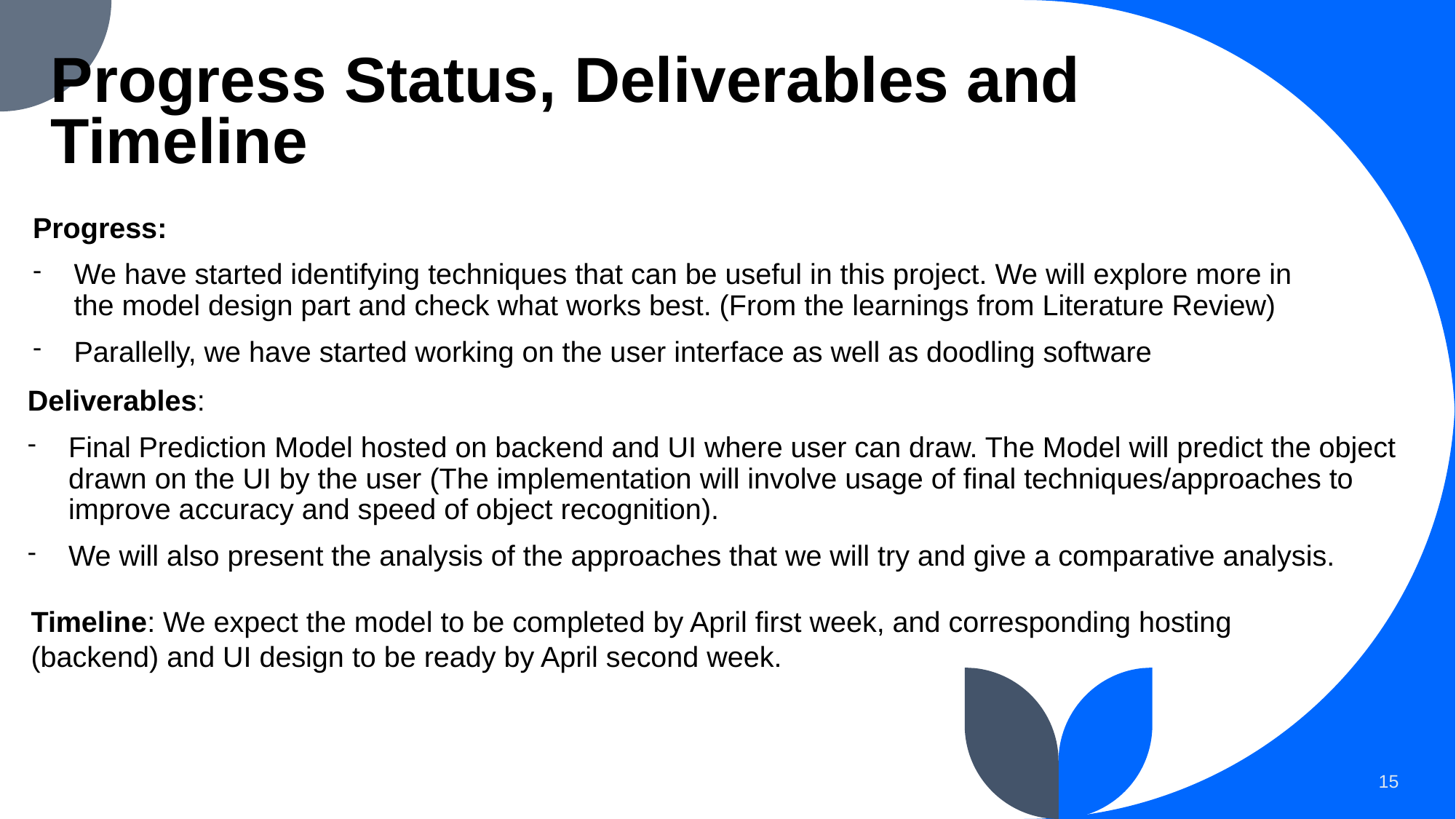

# Progress Status, Deliverables and Timeline
Progress:
We have started identifying techniques that can be useful in this project. We will explore more in the model design part and check what works best. (From the learnings from Literature Review)
Parallelly, we have started working on the user interface as well as doodling software

Deliverables:
Final Prediction Model hosted on backend and UI where user can draw. The Model will predict the object drawn on the UI by the user (The implementation will involve usage of final techniques/approaches to improve accuracy and speed of object recognition).
We will also present the analysis of the approaches that we will try and give a comparative analysis.
Timeline: We expect the model to be completed by April first week, and corresponding hosting (backend) and UI design to be ready by April second week.

15